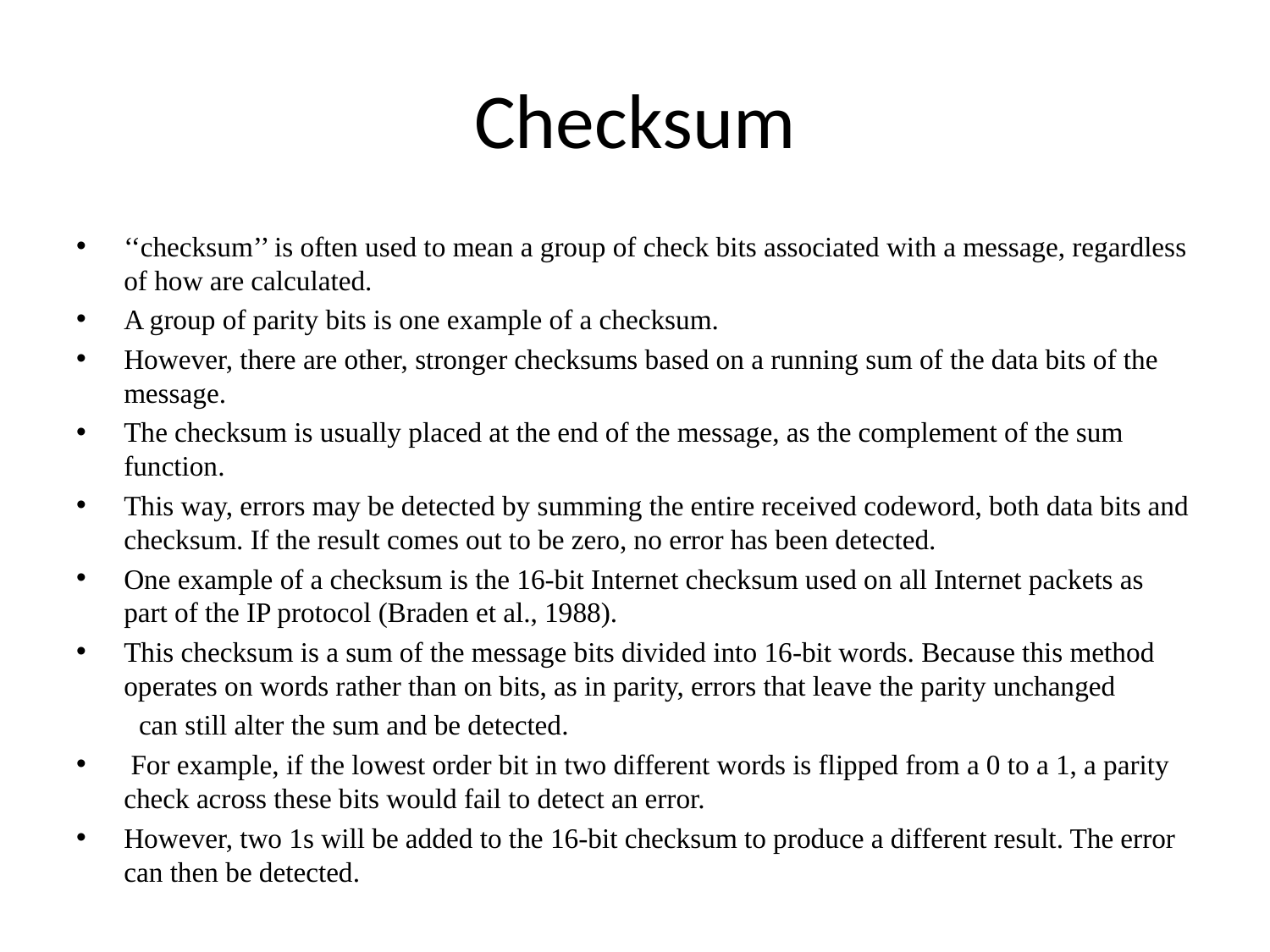

# Checksum
‘‘checksum’’ is often used to mean a group of check bits associated with a message, regardless of how are calculated.
A group of parity bits is one example of a checksum.
However, there are other, stronger checksums based on a running sum of the data bits of the message.
The checksum is usually placed at the end of the message, as the complement of the sum function.
This way, errors may be detected by summing the entire received codeword, both data bits and checksum. If the result comes out to be zero, no error has been detected.
One example of a checksum is the 16-bit Internet checksum used on all Internet packets as part of the IP protocol (Braden et al., 1988).
This checksum is a sum of the message bits divided into 16-bit words. Because this method operates on words rather than on bits, as in parity, errors that leave the parity unchanged
         can still alter the sum and be detected.
 For example, if the lowest order bit in two different words is flipped from a 0 to a 1, a parity check across these bits would fail to detect an error.
However, two 1s will be added to the 16-bit checksum to produce a different result. The error can then be detected.